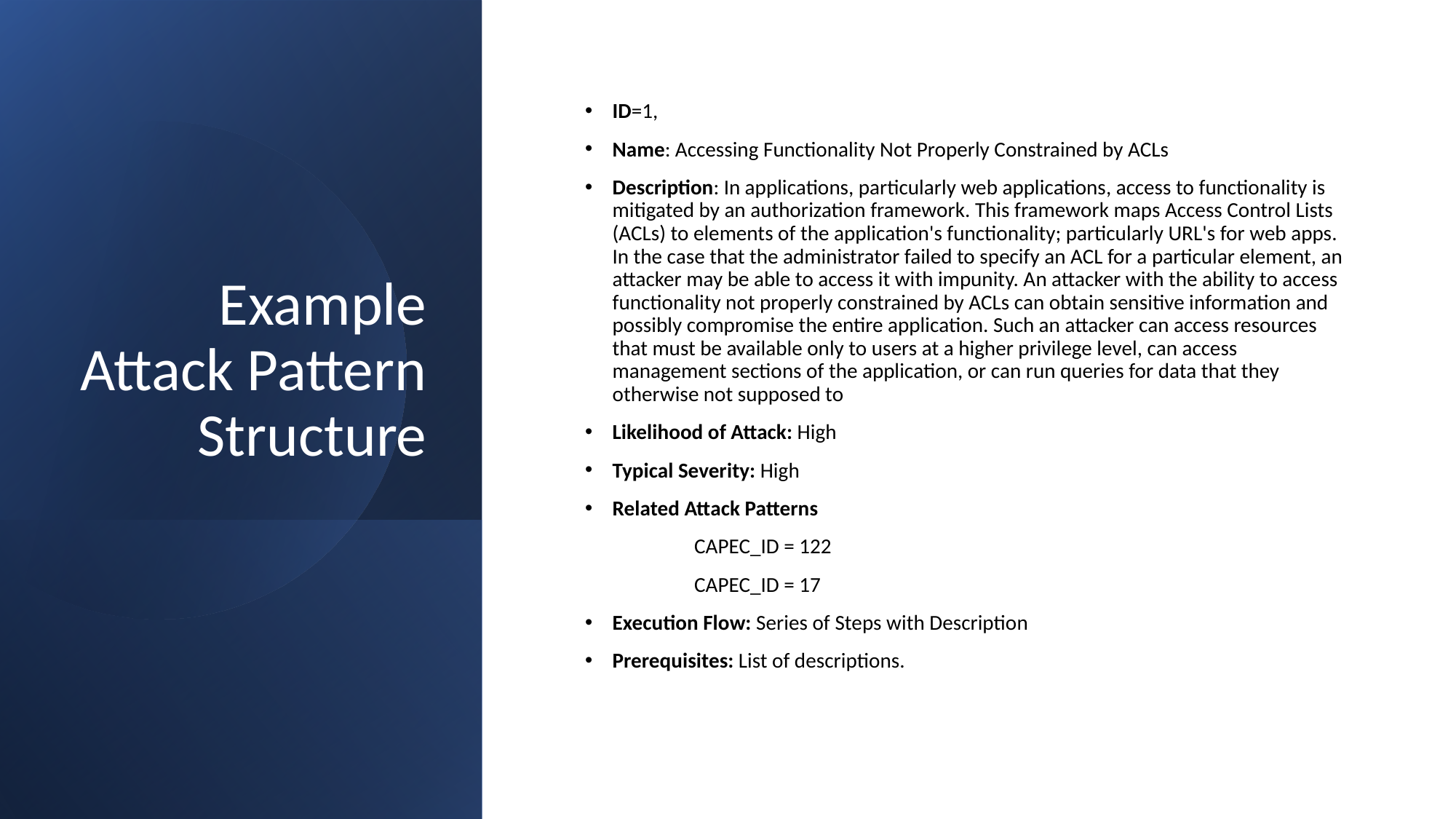

# Example Attack Pattern Structure
ID=1,
Name: Accessing Functionality Not Properly Constrained by ACLs
Description: In applications, particularly web applications, access to functionality is mitigated by an authorization framework. This framework maps Access Control Lists (ACLs) to elements of the application's functionality; particularly URL's for web apps. In the case that the administrator failed to specify an ACL for a particular element, an attacker may be able to access it with impunity. An attacker with the ability to access functionality not properly constrained by ACLs can obtain sensitive information and possibly compromise the entire application. Such an attacker can access resources that must be available only to users at a higher privilege level, can access management sections of the application, or can run queries for data that they otherwise not supposed to
Likelihood of Attack: High
Typical Severity: High
Related Attack Patterns
	CAPEC_ID = 122
	CAPEC_ID = 17
Execution Flow: Series of Steps with Description
Prerequisites: List of descriptions.